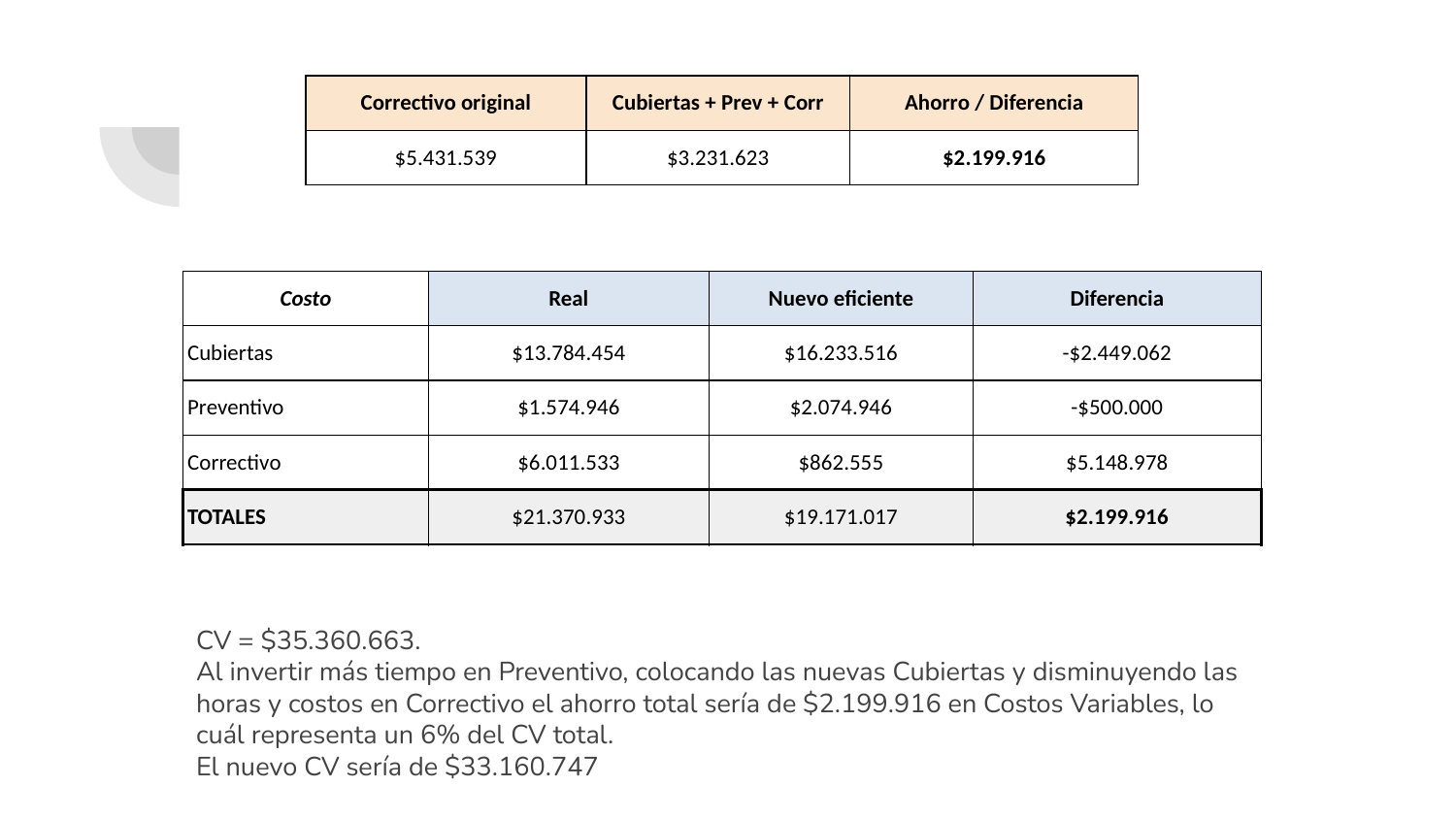

| Correctivo original | Cubiertas + Prev + Corr | Ahorro / Diferencia |
| --- | --- | --- |
| $5.431.539 | $3.231.623 | $2.199.916 |
| Costo | Real | Nuevo eficiente | Diferencia |
| --- | --- | --- | --- |
| Cubiertas | $13.784.454 | $16.233.516 | -$2.449.062 |
| Preventivo | $1.574.946 | $2.074.946 | -$500.000 |
| Correctivo | $6.011.533 | $862.555 | $5.148.978 |
| TOTALES | $21.370.933 | $19.171.017 | $2.199.916 |
CV = $35.360.663.
Al invertir más tiempo en Preventivo, colocando las nuevas Cubiertas y disminuyendo las horas y costos en Correctivo el ahorro total sería de $2.199.916 en Costos Variables, lo cuál representa un 6% del CV total.
El nuevo CV sería de $33.160.747